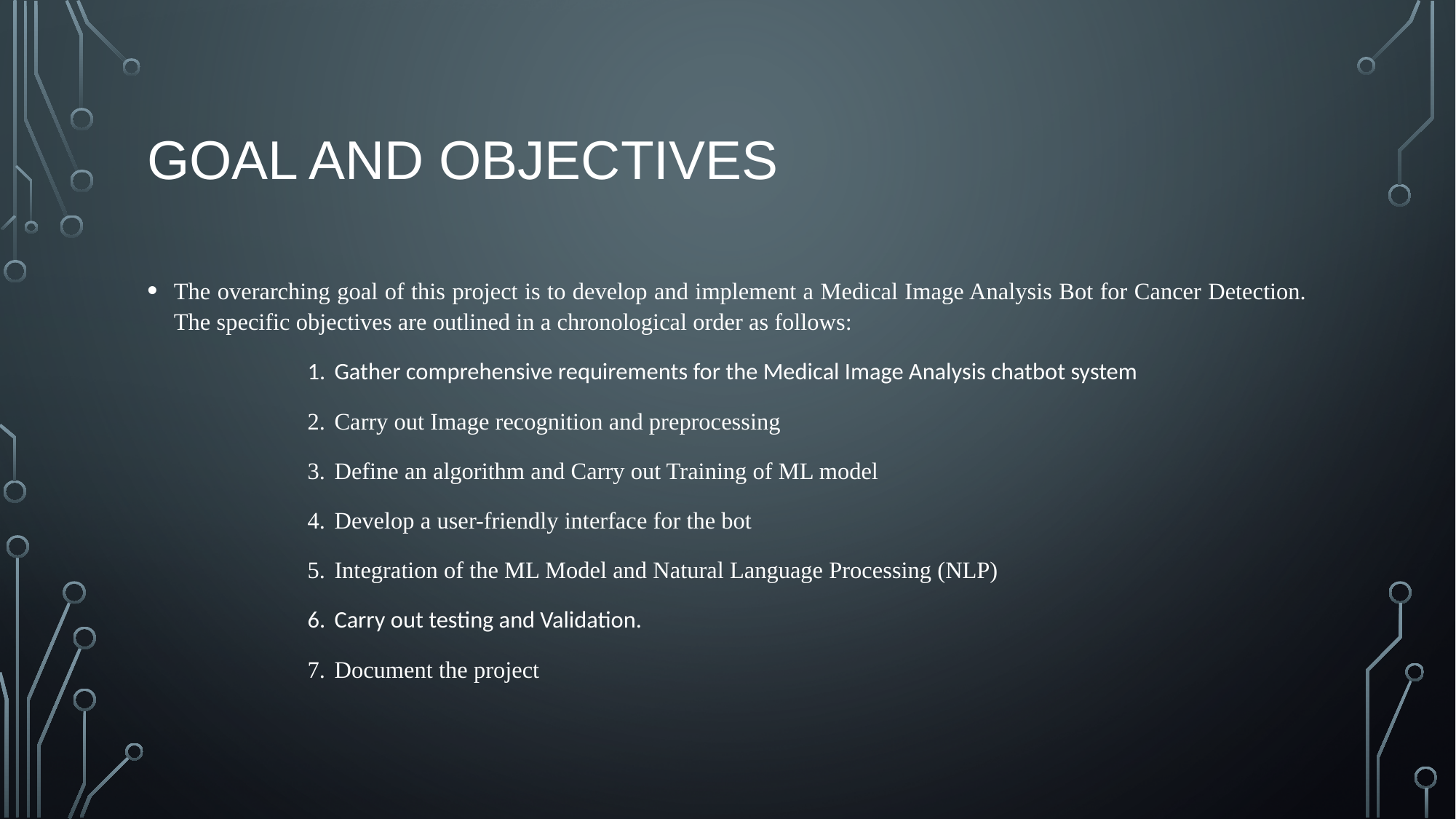

# GOAL AND OBJECTIVES
The overarching goal of this project is to develop and implement a Medical Image Analysis Bot for Cancer Detection. The specific objectives are outlined in a chronological order as follows:
Gather comprehensive requirements for the Medical Image Analysis chatbot system
Carry out Image recognition and preprocessing
Define an algorithm and Carry out Training of ML model
Develop a user-friendly interface for the bot
Integration of the ML Model and Natural Language Processing (NLP)
Carry out testing and Validation.
Document the project